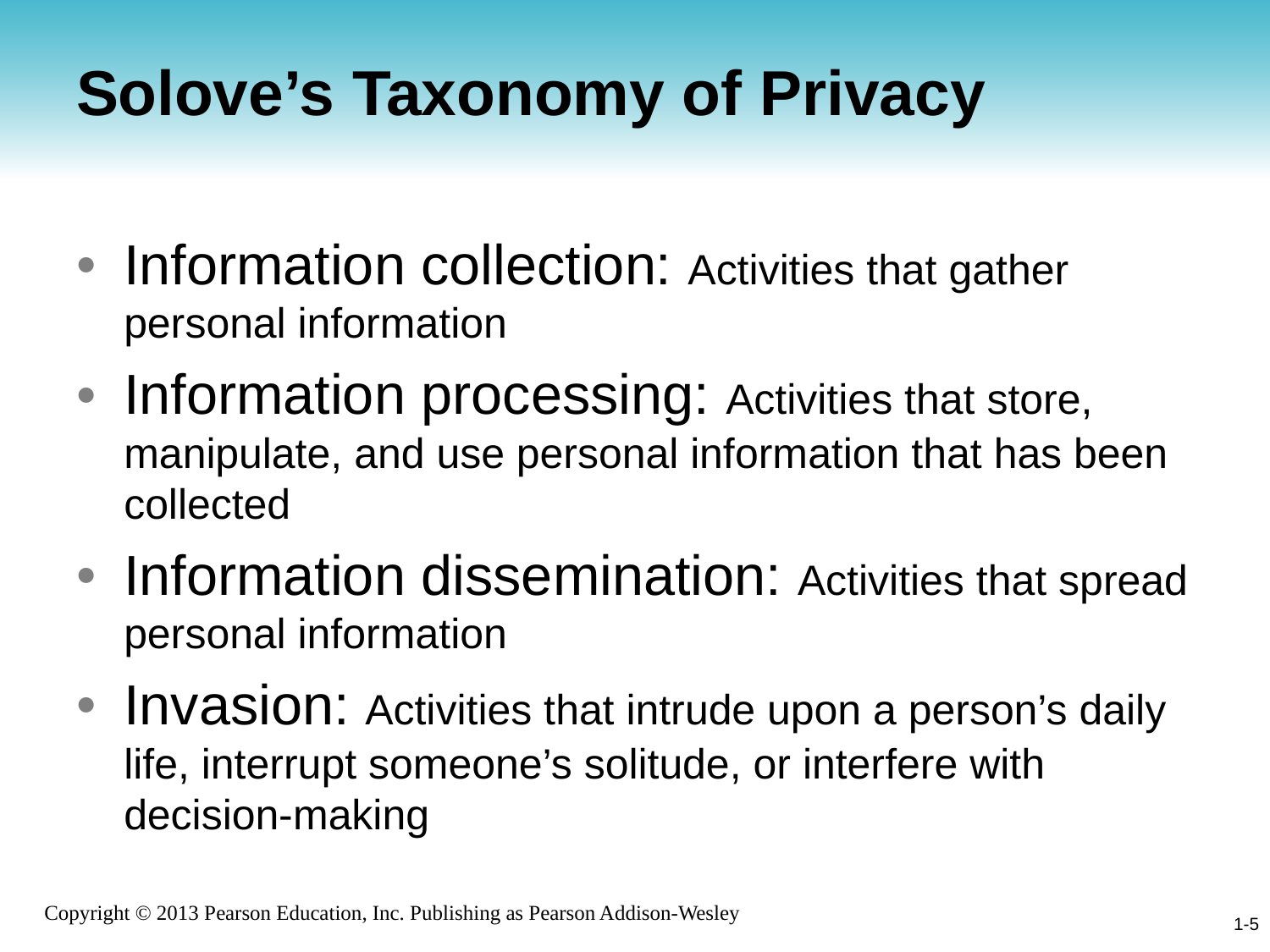

# Solove’s Taxonomy of Privacy
Information collection: Activities that gather personal information
Information processing: Activities that store, manipulate, and use personal information that has been collected
Information dissemination: Activities that spread personal information
Invasion: Activities that intrude upon a person’s daily life, interrupt someone’s solitude, or interfere with decision-making
1-5